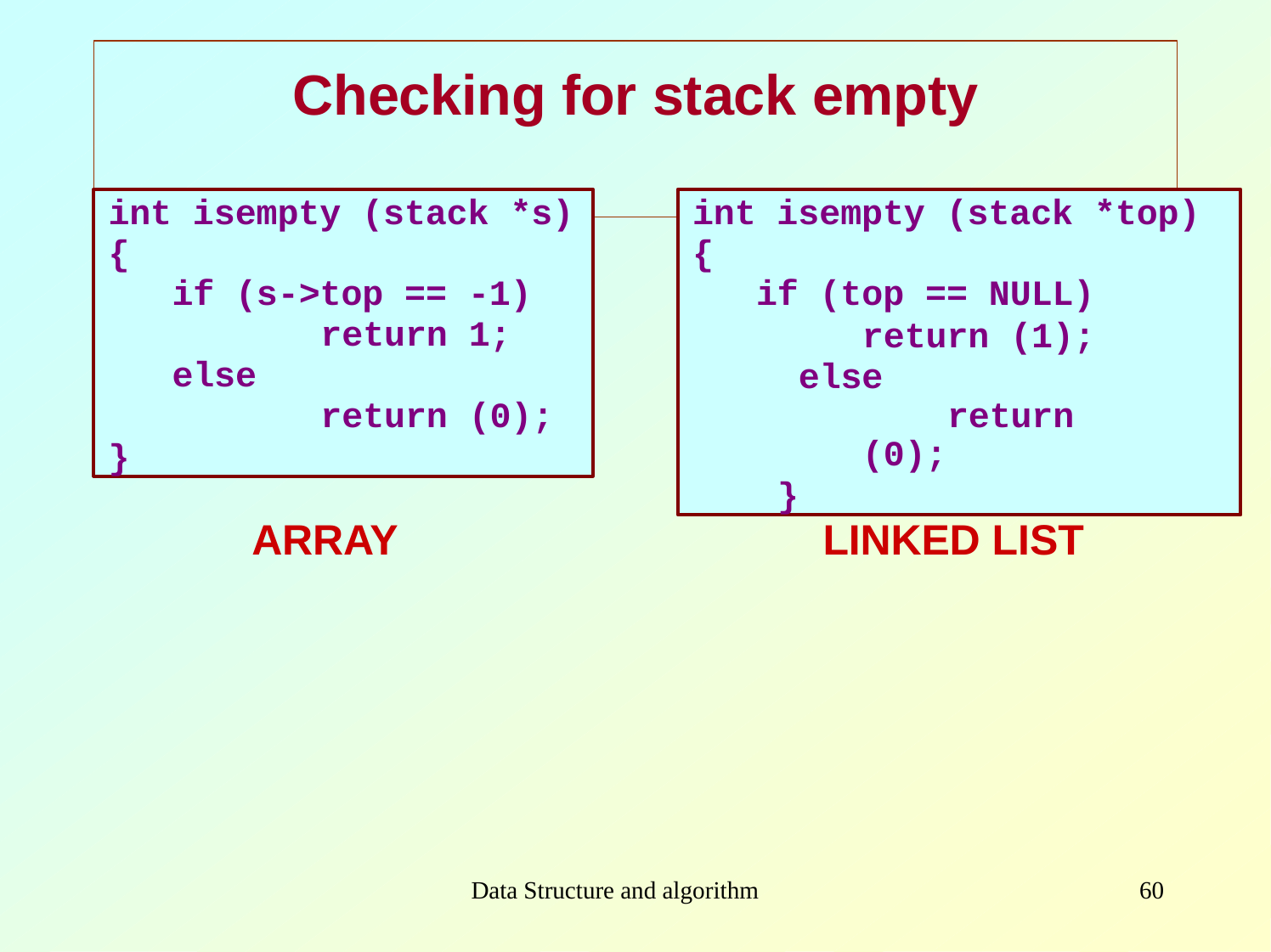

# Checking for stack empty
int isempty (stack *s)
{
if (s->top == -1)
return 1;
else
return (0);
}
int isempty (stack *top)
{
if (top == NULL)
return (1);  else
return (0);
}
ARRAY
LINKED LIST
Data Structure and algorithm
60